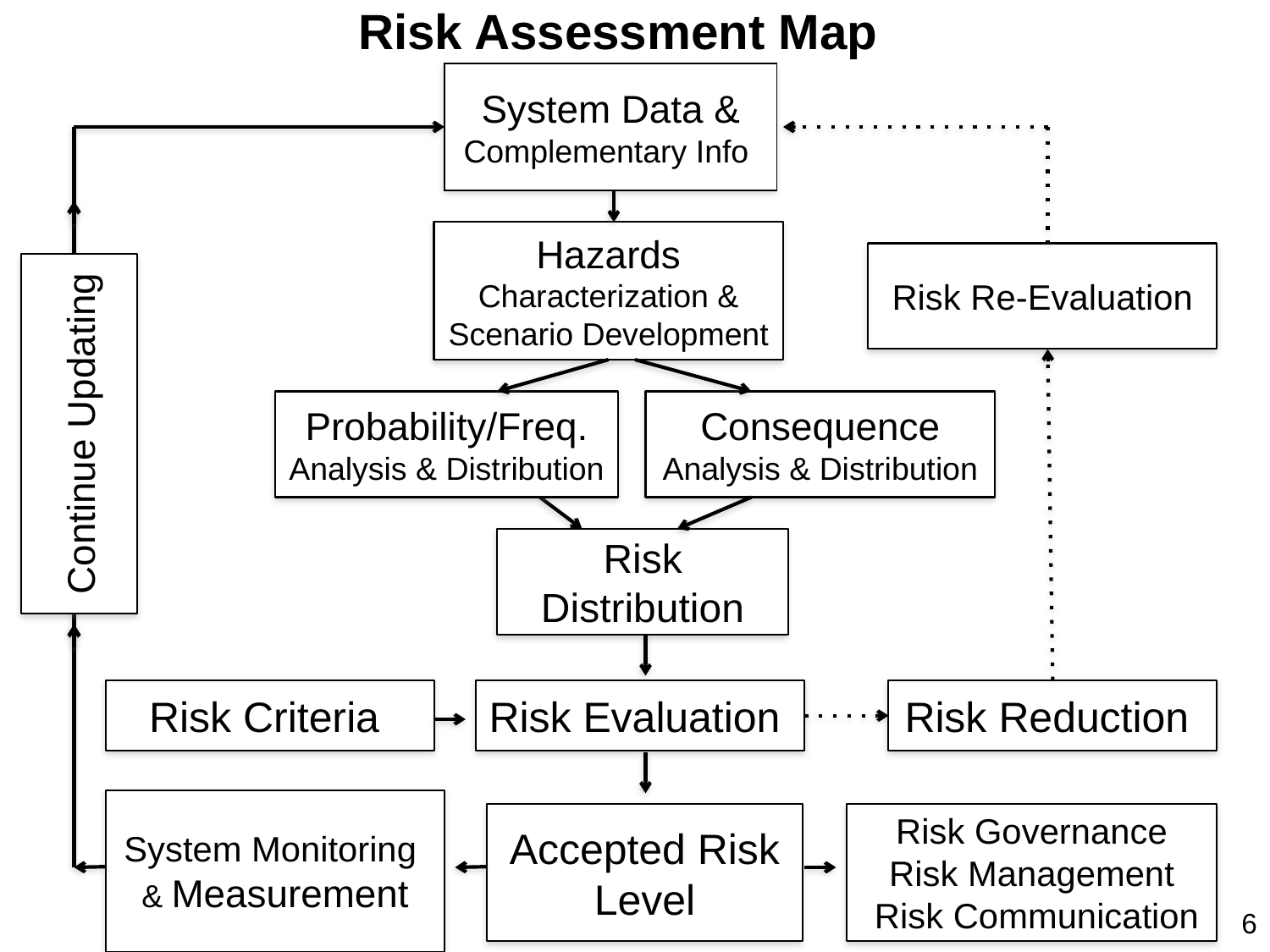

Risk Assessment Map
System Data & Complementary Info
Hazards Characterization &
Scenario Development
Risk Re-Evaluation
Continue Updating
Probability/Freq. Analysis & Distribution
Consequence Analysis & Distribution
Risk Distribution
Risk Criteria
Risk Evaluation
Risk Reduction
System Monitoring
& Measurement
Accepted Risk Level
Risk Governance
Risk Management
 Risk Communication
6